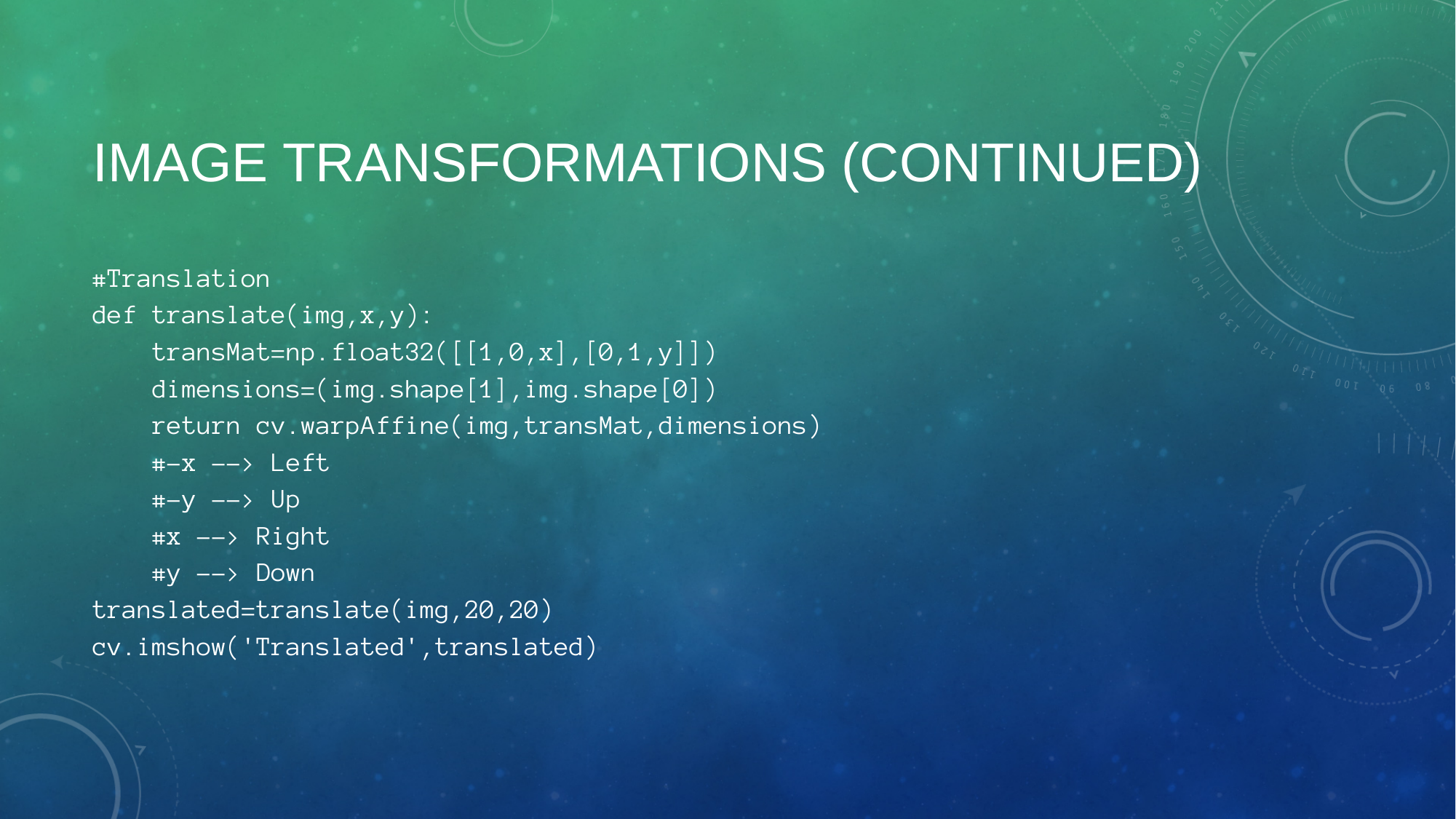

# Image transformations (continued)
#Translation
def translate(img,x,y):
    transMat=np.float32([[1,0,x],[0,1,y]])
    dimensions=(img.shape[1],img.shape[0])
    return cv.warpAffine(img,transMat,dimensions)
    #-x --> Left
    #-y --> Up
    #x --> Right
    #y --> Down
translated=translate(img,20,20)
cv.imshow('Translated',translated)